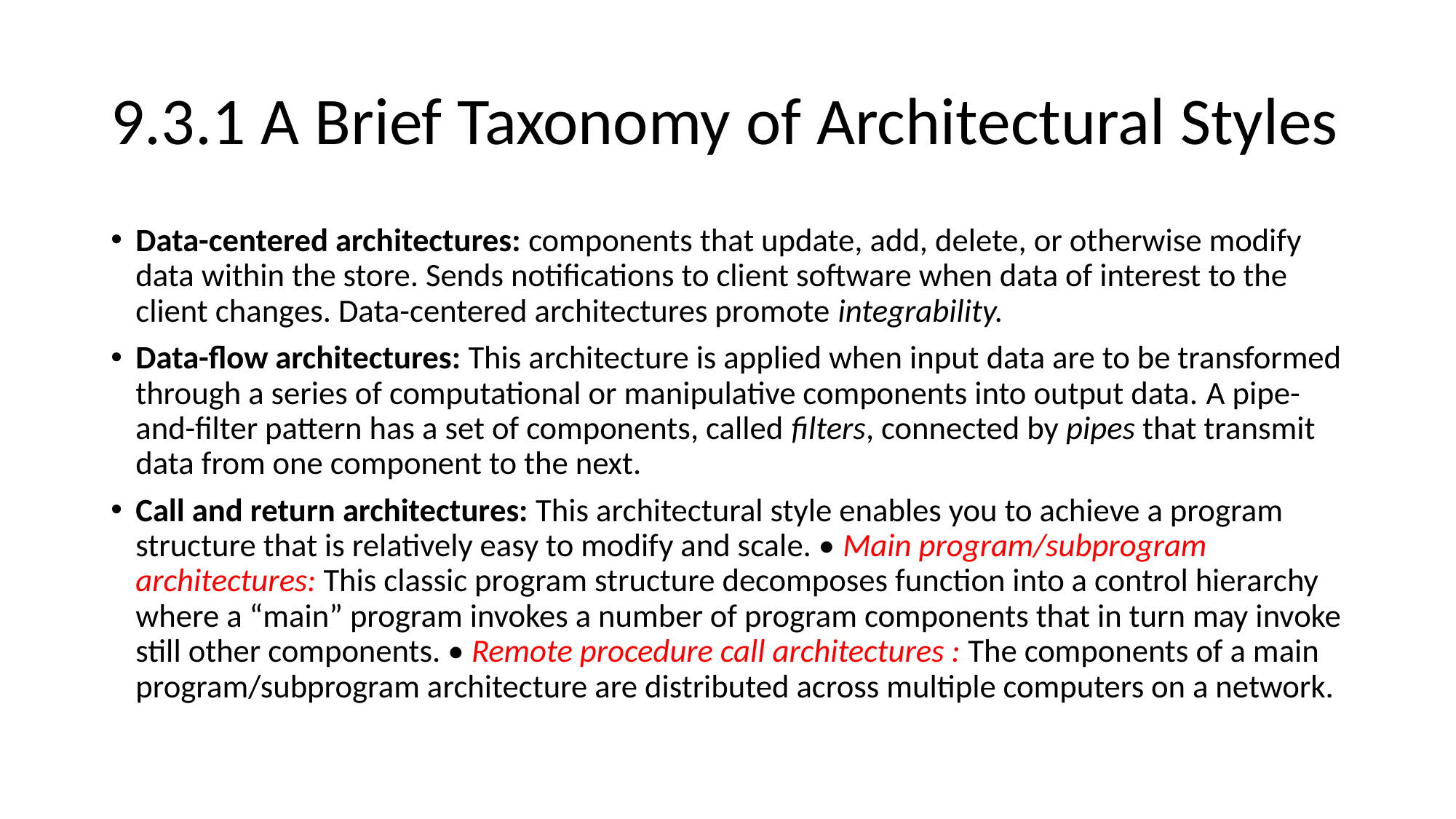

# 9.3.1 A Brief Taxonomy of Architectural Styles
Data-centered architectures: components that update, add, delete, or otherwise modify data within the store. Sends notifications to client software when data of interest to the client changes. Data-centered architectures promote integrability.
Data-flow architectures: This architecture is applied when input data are to be transformed through a series of computational or manipulative components into output data. A pipe-and-filter pattern has a set of components, called filters, connected by pipes that transmit data from one component to the next.
Call and return architectures: This architectural style enables you to achieve a program structure that is relatively easy to modify and scale. • Main program/subprogram architectures: This classic program structure decomposes function into a control hierarchy where a “main” program invokes a number of program components that in turn may invoke still other components. • Remote procedure call architectures : The components of a main program/subprogram architecture are distributed across multiple computers on a network.